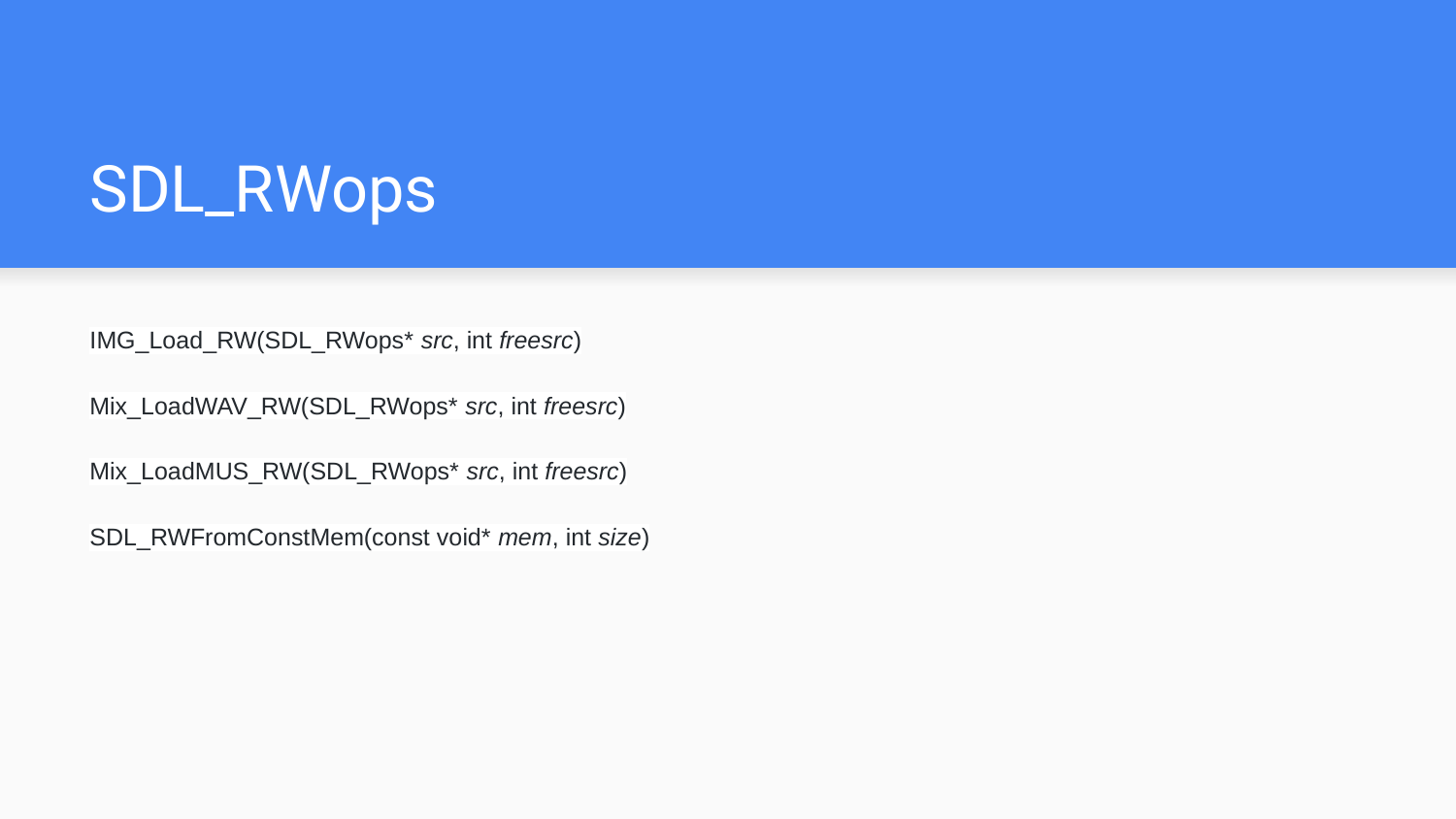

# SDL_RWops
IMG_Load_RW(SDL_RWops* src, int freesrc)
Mix_LoadWAV_RW(SDL_RWops* src, int freesrc)
Mix_LoadMUS_RW(SDL_RWops* src, int freesrc)
SDL_RWFromConstMem(const void* mem, int size)